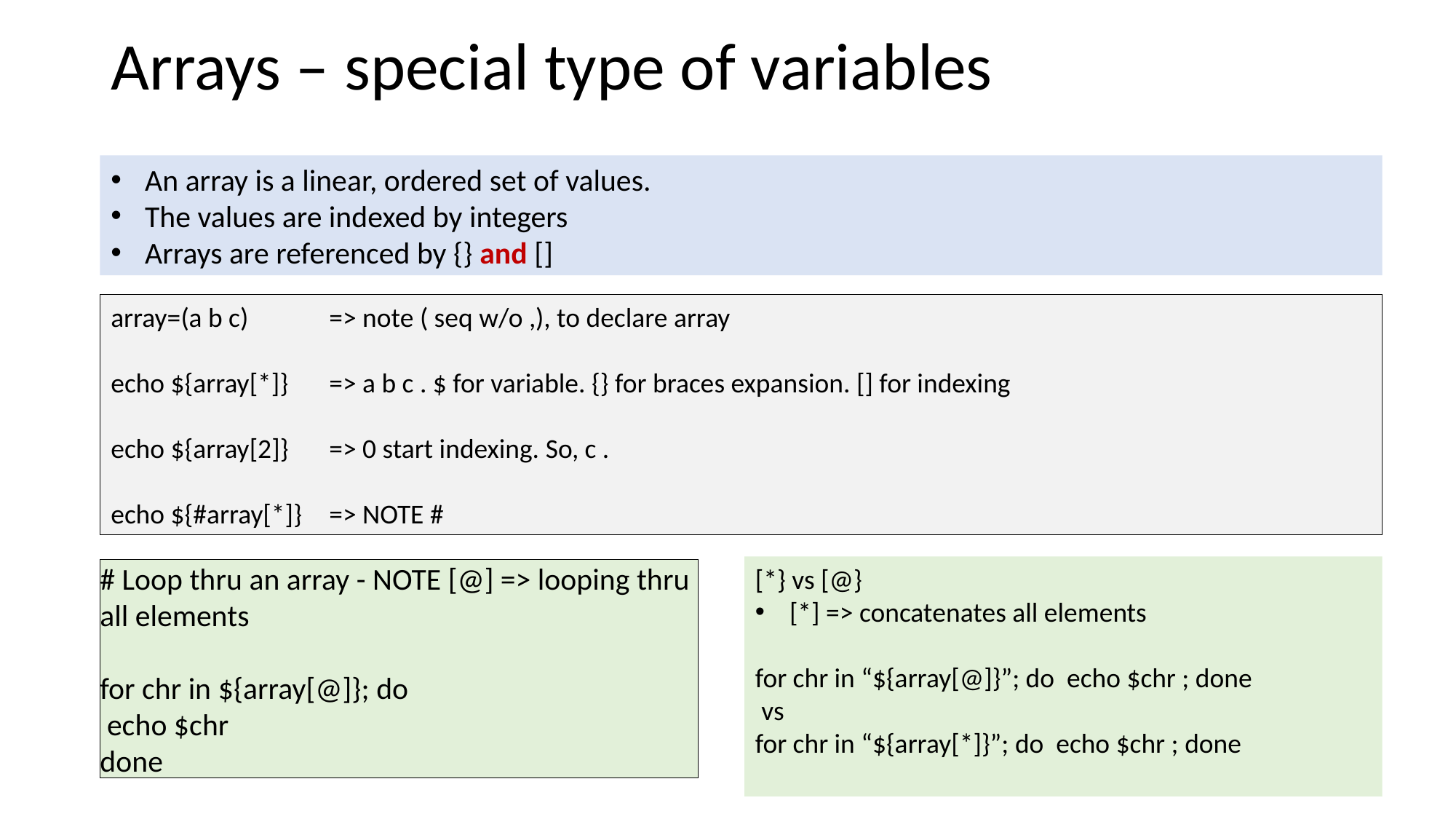

# Arrays – special type of variables
An array is a linear, ordered set of values.
The values are indexed by integers
Arrays are referenced by {} and []
array=(a b c) 	=> note ( seq w/o ,), to declare array

echo ${array[*]} 	=> a b c . $ for variable. {} for braces expansion. [] for indexing

echo ${array[2]}	=> 0 start indexing. So, c .

echo ${#array[*]}	=> NOTE #
[*} vs [@}
[*] => concatenates all elements

for chr in “${array[@]}”; do  echo $chr ; done
 vs
for chr in “${array[*]}”; do  echo $chr ; done

# Loop thru an array - NOTE [@] => looping thru all elements

for chr in ${array[@]}; do
 echo $chr
done